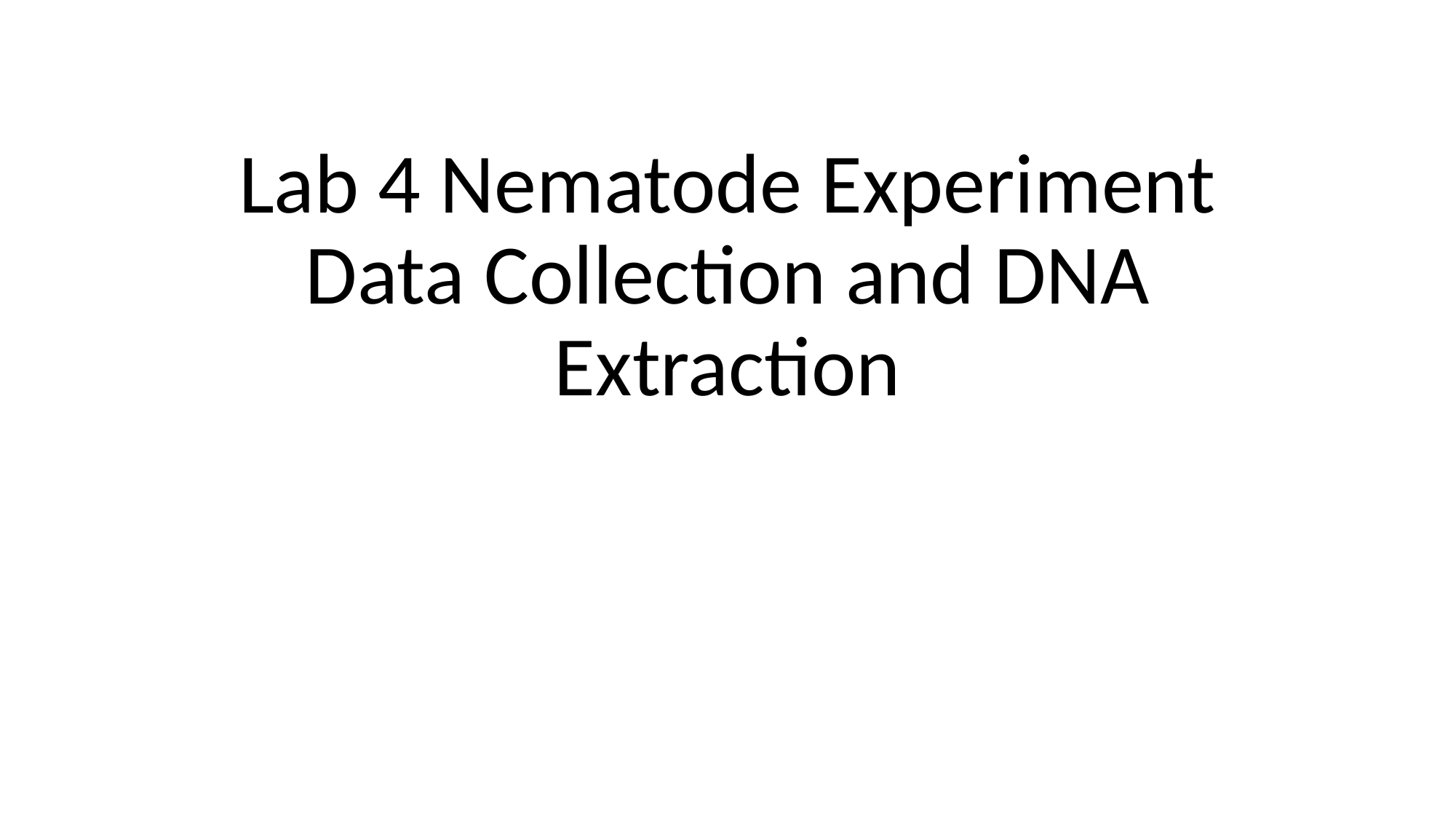

# Lab 4 Nematode Experiment Data Collection and DNA Extraction